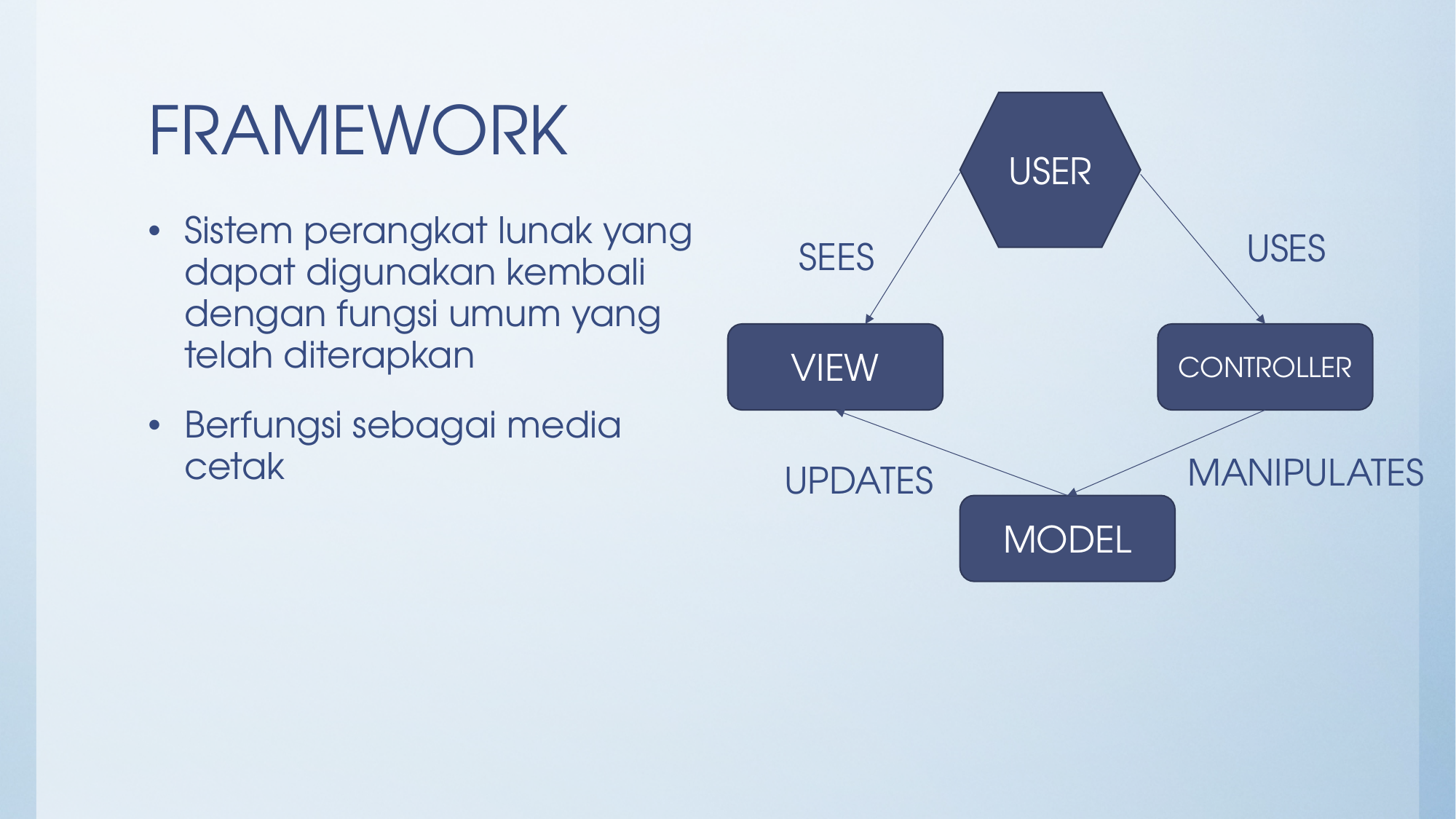

# FRAMEWORK
USER
Sistem perangkat lunak yang dapat digunakan kembali dengan fungsi umum yang telah diterapkan
Berfungsi sebagai media cetak
USES
SEES
VIEW
CONTROLLER
MANIPULATES
UPDATES
MODEL